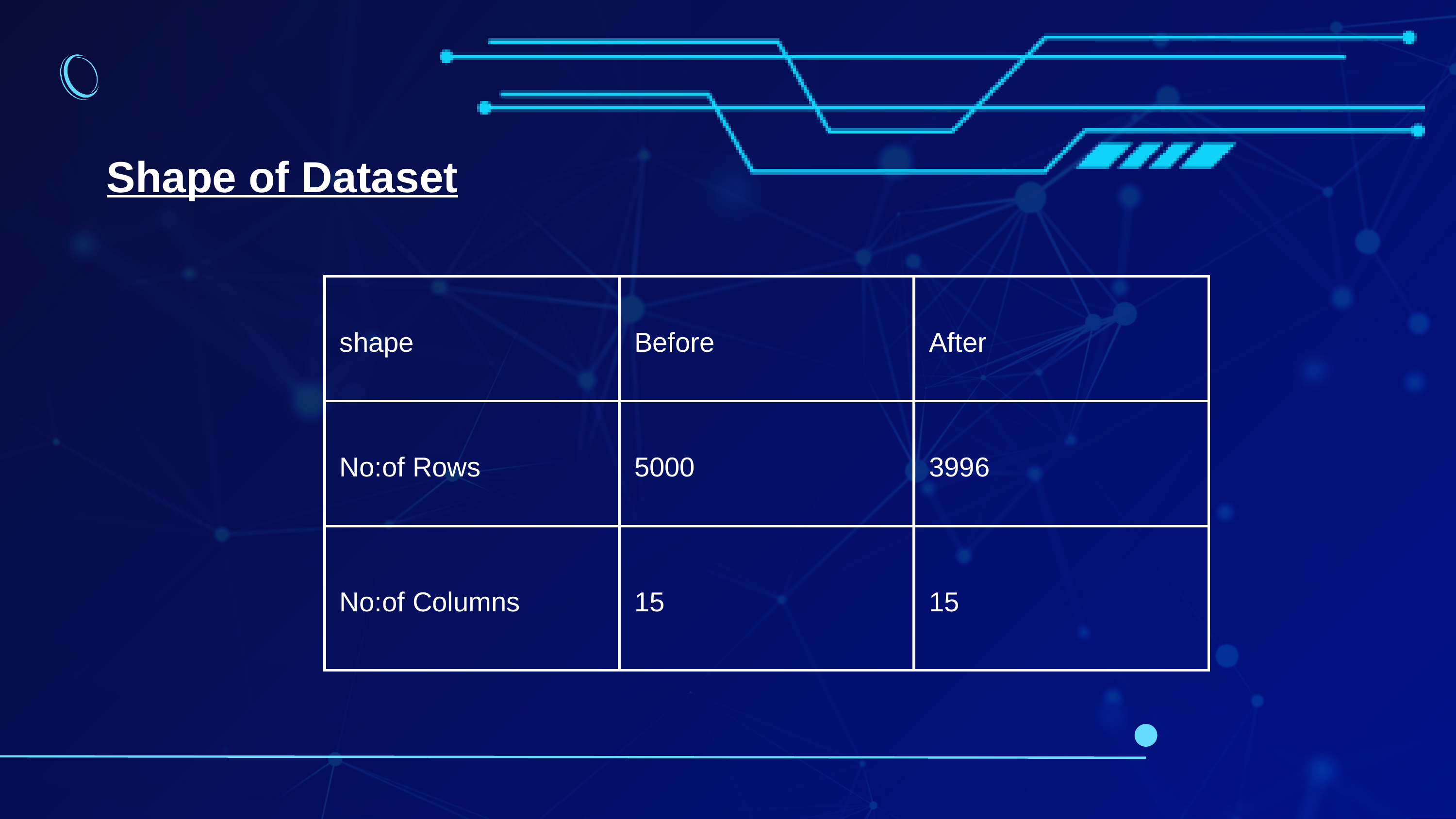

Shape of Dataset

| shape | Before | After |
| --- | --- | --- |
| No:of Rows | 5000 | 3996 |
| No:of Columns | 15 | 15 |